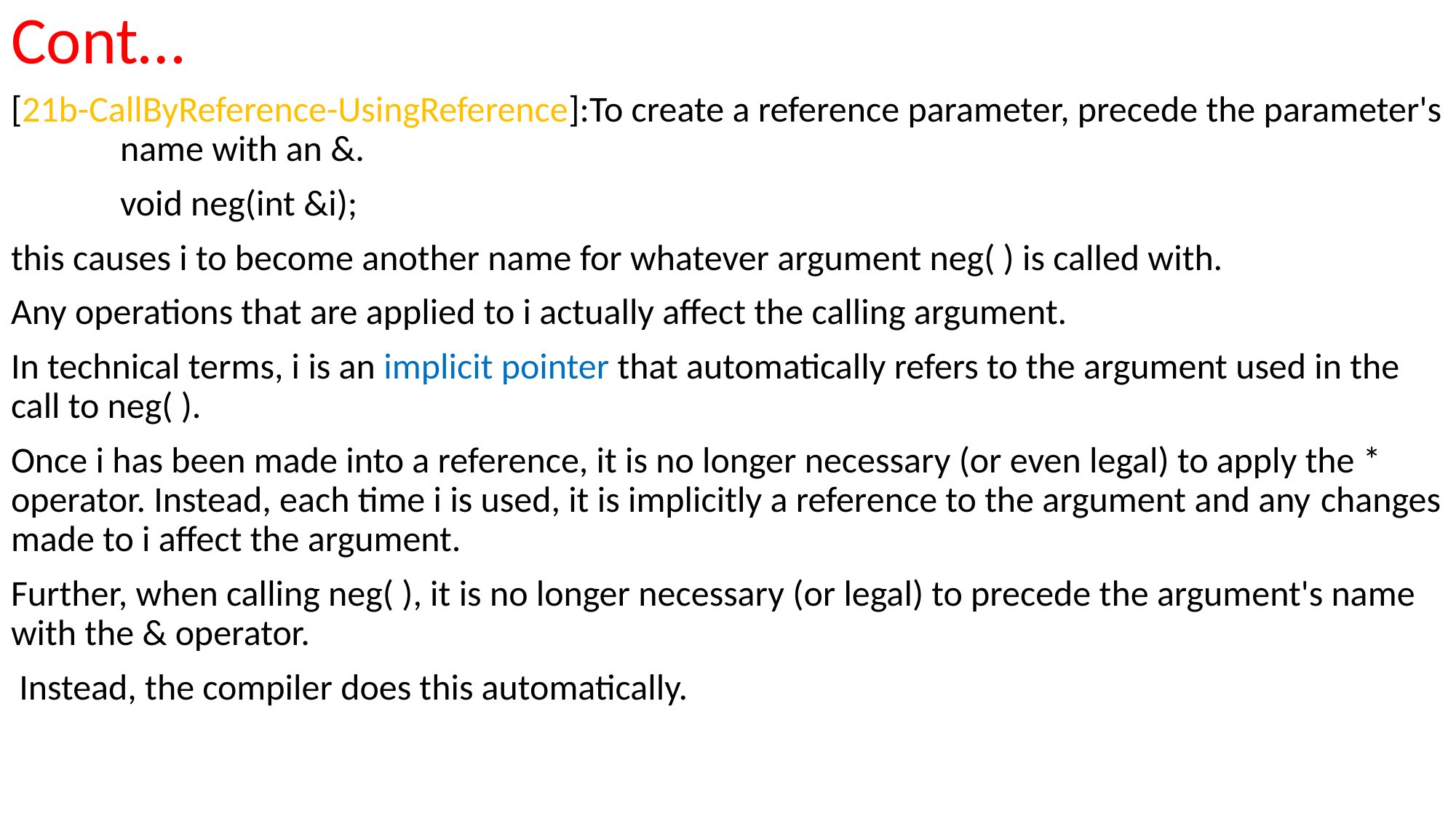

# Cont…
[21b-CallByReference-UsingReference]:To create a reference parameter, precede the parameter's 	name with an &.
	void neg(int &i);
this causes i to become another name for whatever argument neg( ) is called with.
Any operations that are applied to i actually affect the calling argument.
In technical terms, i is an implicit pointer that automatically refers to the argument used in the 	call to neg( ).
Once i has been made into a reference, it is no longer necessary (or even legal) to apply the * 	operator. Instead, each time i is used, it is implicitly a reference to the argument and any 	changes made to i affect the argument.
Further, when calling neg( ), it is no longer necessary (or legal) to precede the argument's name 	with the & operator.
 Instead, the compiler does this automatically.